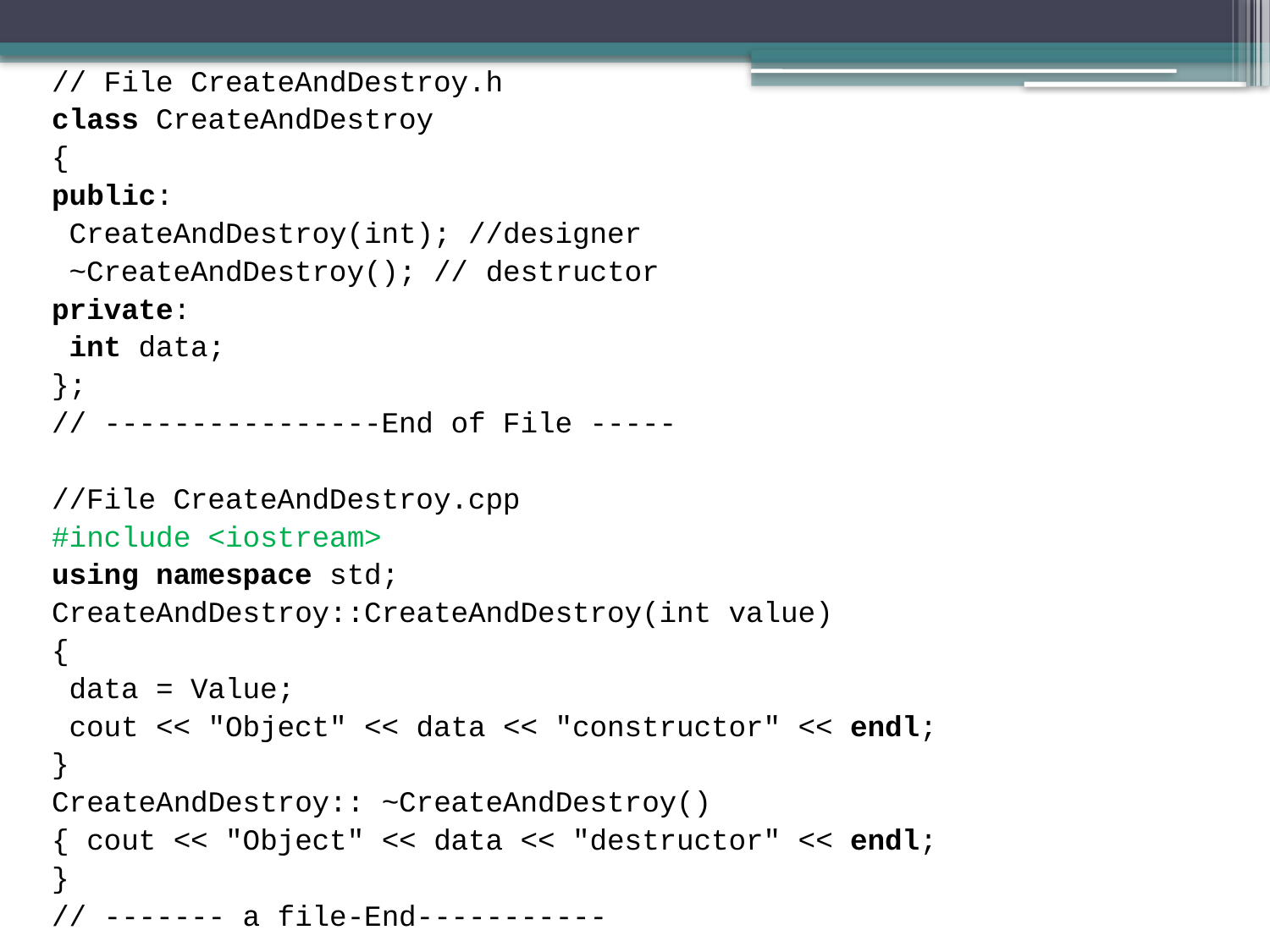

// File CreateAndDestroy.h
class CreateAndDestroy
{
public:
 CreateAndDestroy(int); //designer
 ~CreateAndDestroy(); // destructor
private:
 int data;
};
// ----------------End of File -----

//File CreateAndDestroy.cpp
#include <iostream>
using namespace std;
CreateAndDestroy::CreateAndDestroy(int value)
{
 data = Value;
 cout << "Object" << data << "constructor" << endl;
}
CreateAndDestroy:: ~CreateAndDestroy()
{ cout << "Object" << data << "destructor" << endl;
}
// ------- a file-End-----------